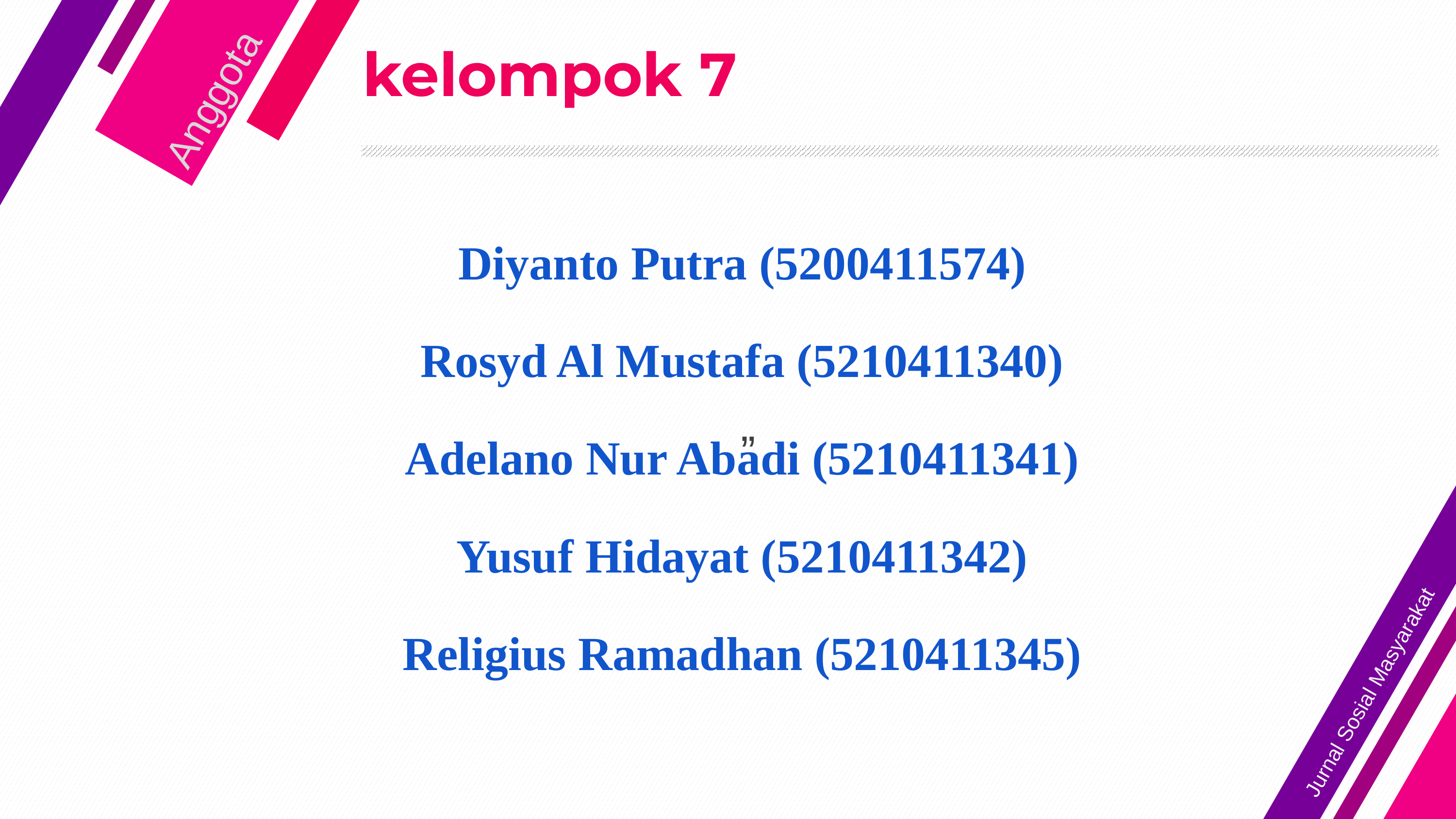

# kelompok 7
Anggota
”
Diyanto Putra (5200411574)
Rosyd Al Mustafa (5210411340)
Adelano Nur Abadi (5210411341)
Yusuf Hidayat (5210411342)
Religius Ramadhan (5210411345)

Jurnal Sosial Masyarakat